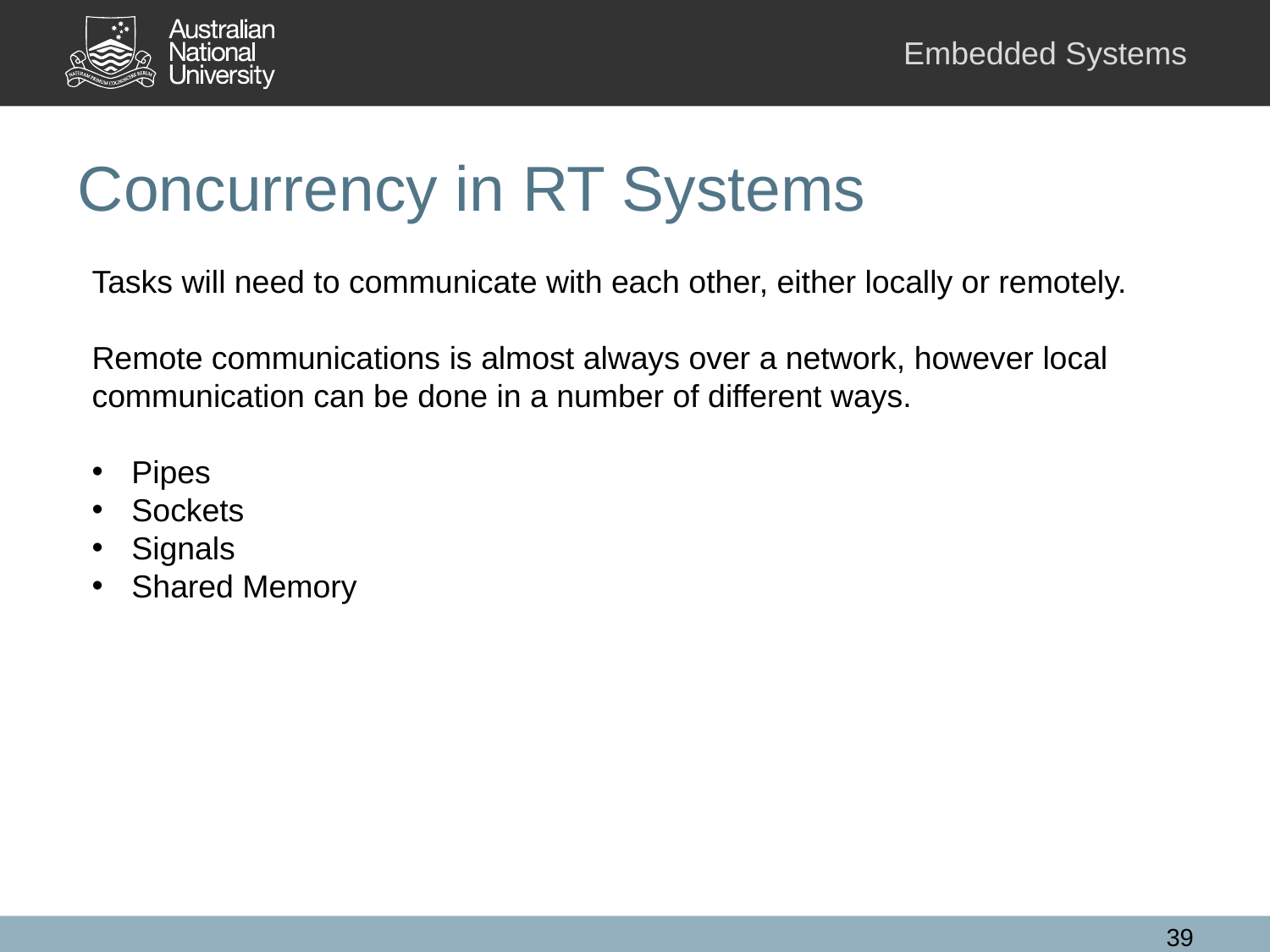

# Concurrency in RT Systems
Tasks will need to communicate with each other, either locally or remotely.

Remote communications is almost always over a network, however local communication can be done in a number of different ways.

Pipes
Sockets
Signals
Shared Memory
39